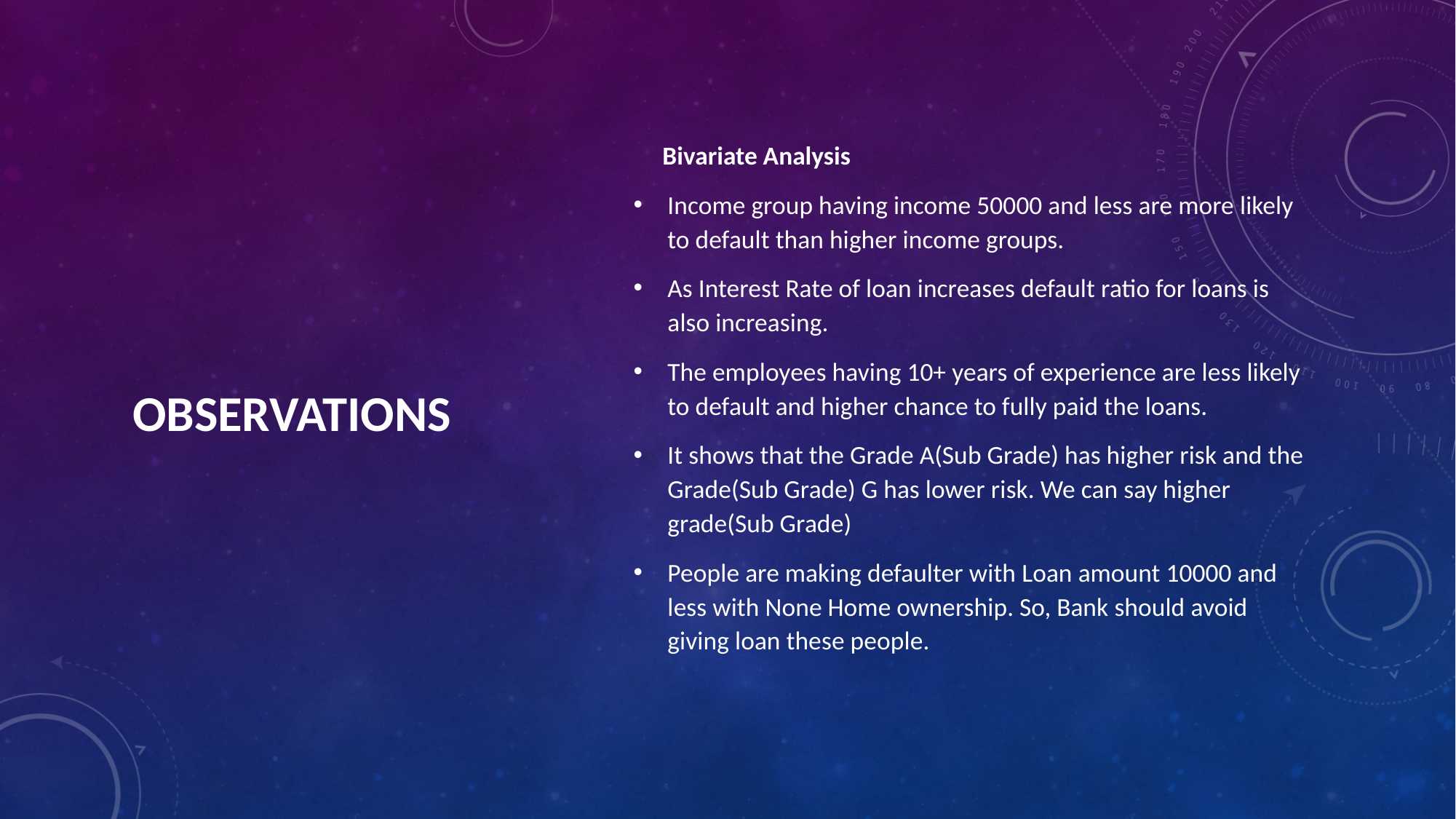

# Observations
     Bivariate Analysis
Income group having income 50000 and less are more likely to default than higher income groups.
As Interest Rate of loan increases default ratio for loans is also increasing.
The employees having 10+ years of experience are less likely to default and higher chance to fully paid the loans.
It shows that the Grade A(Sub Grade) has higher risk and the Grade(Sub Grade) G has lower risk. We can say higher grade(Sub Grade)
People are making defaulter with Loan amount 10000 and less with None Home ownership. So, Bank should avoid giving loan these people.